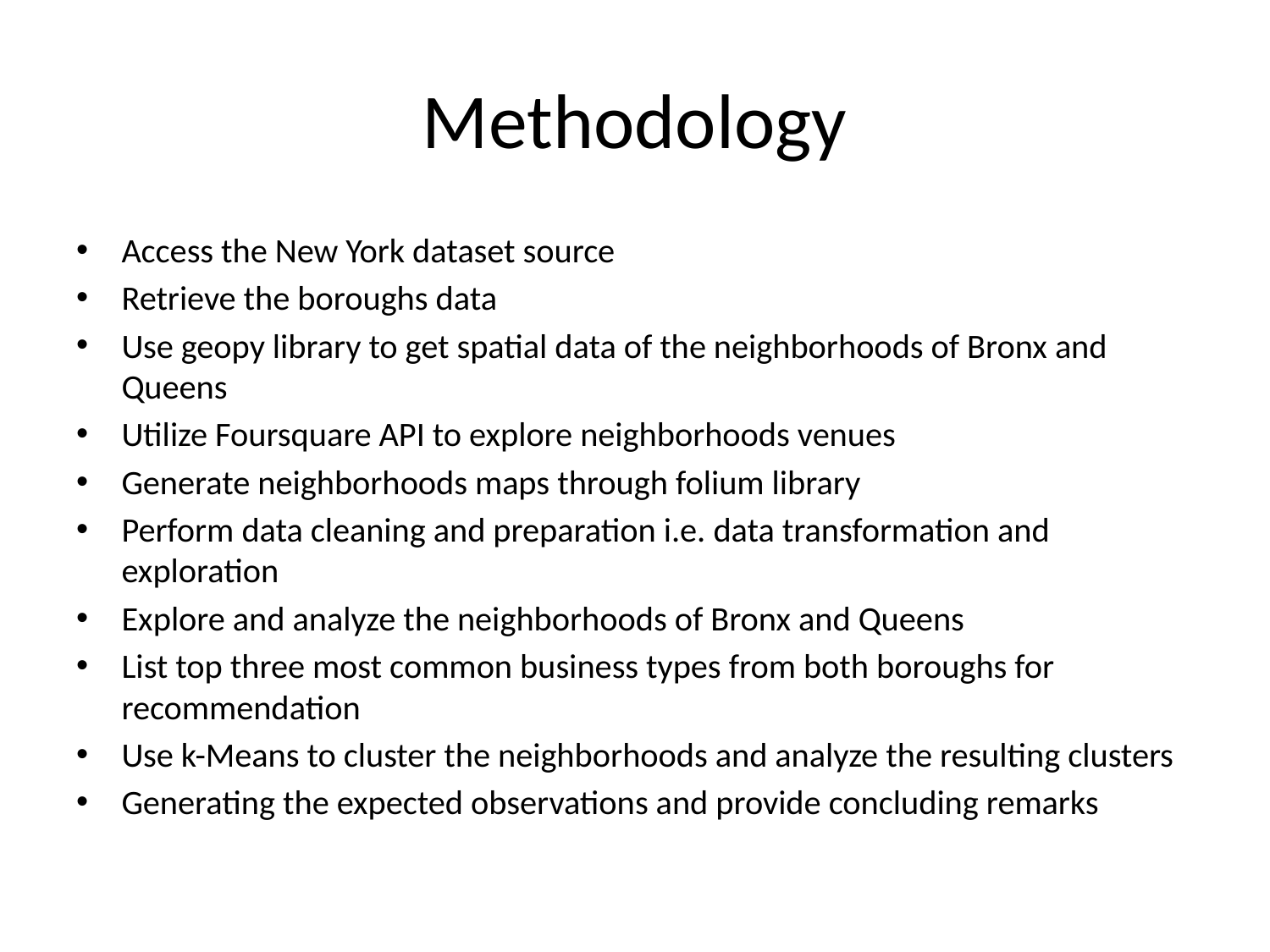

# Methodology
Access the New York dataset source
Retrieve the boroughs data
Use geopy library to get spatial data of the neighborhoods of Bronx and Queens
Utilize Foursquare API to explore neighborhoods venues
Generate neighborhoods maps through folium library
Perform data cleaning and preparation i.e. data transformation and exploration
Explore and analyze the neighborhoods of Bronx and Queens
List top three most common business types from both boroughs for recommendation
Use k-Means to cluster the neighborhoods and analyze the resulting clusters
Generating the expected observations and provide concluding remarks